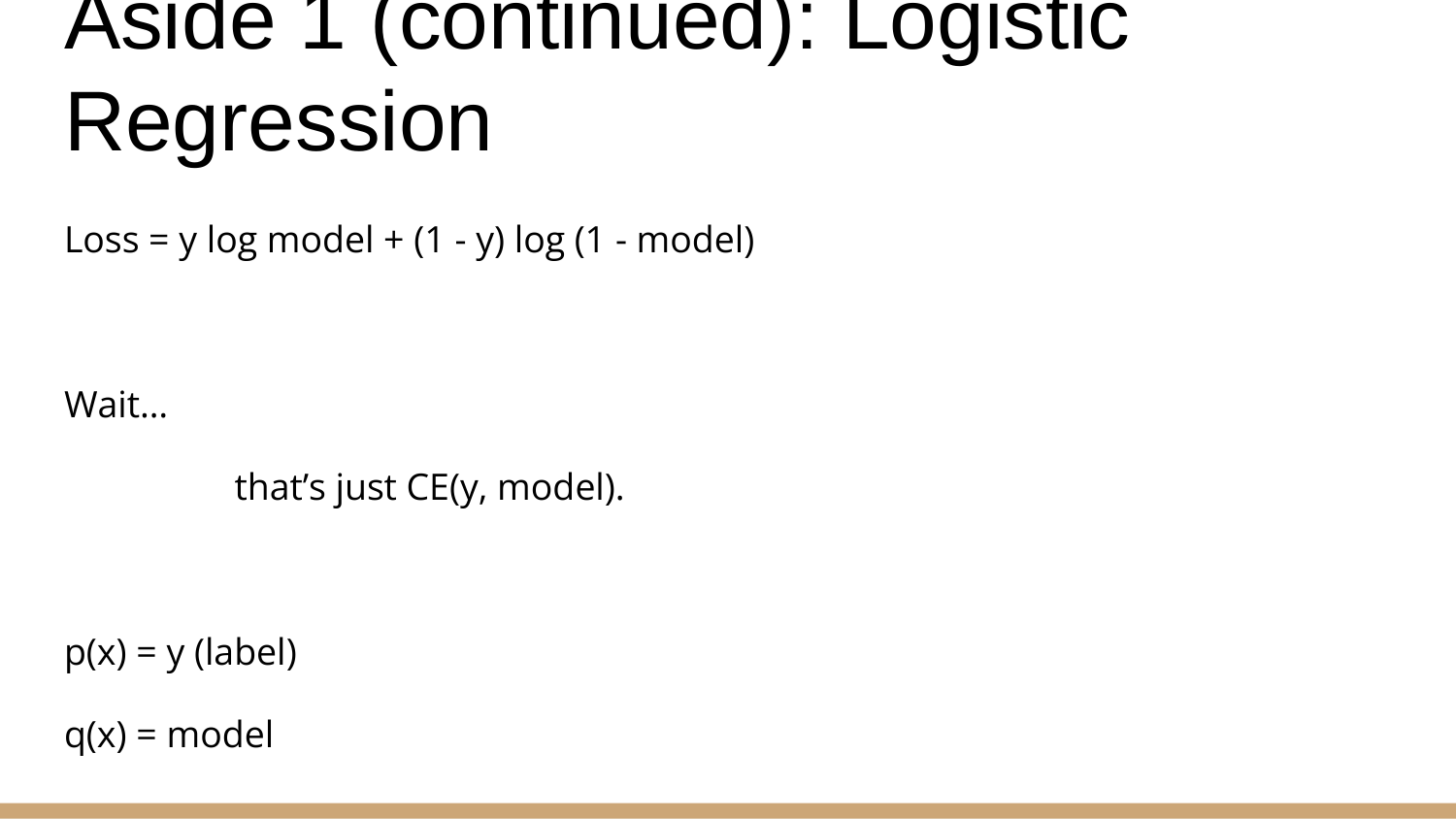

# Aside 1 (continued): Logistic Regression
Loss = y log model + (1 - y) log (1 - model)

Wait…
                  that’s just CE(y, model).

p(x) = y (label)
q(x) = model